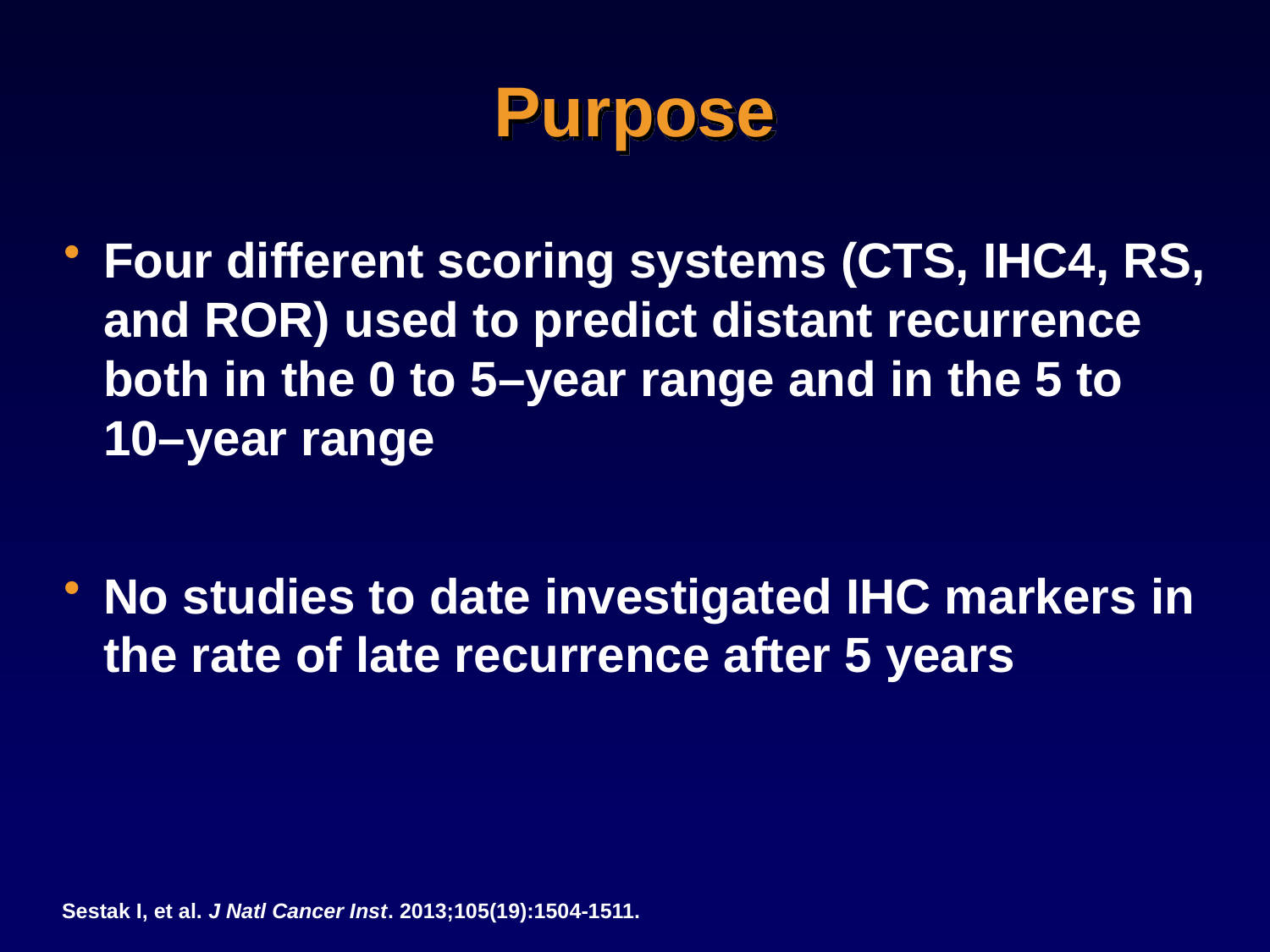

# Purpose
Four different scoring systems (CTS, IHC4, RS, and ROR) used to predict distant recurrence both in the 0 to 5–year range and in the 5 to 10–year range

No studies to date investigated IHC markers in the rate of late recurrence after 5 years
Sestak I, et al. J Natl Cancer Inst. 2013;105(19):1504-1511.